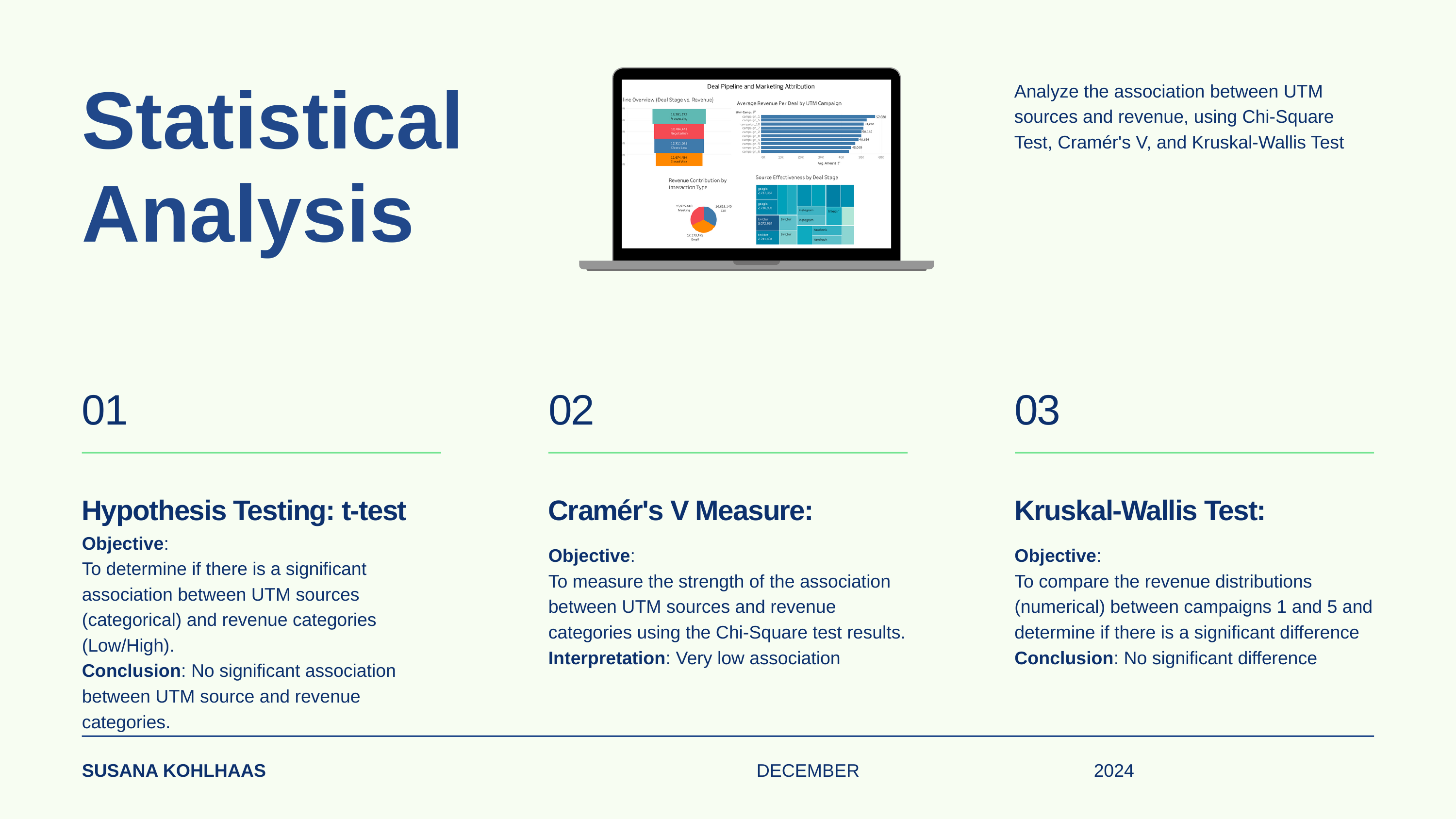

Statistical Analysis
Analyze the association between UTM sources and revenue, using Chi-Square Test, Cramér's V, and Kruskal-Wallis Test
01
02
03

Hypothesis Testing: t-test
Cramér's V Measure:
Kruskal-Wallis Test:
Objective:
To determine if there is a significant association between UTM sources (categorical) and revenue categories (Low/High).
Conclusion: No significant association between UTM source and revenue categories.
Objective:
To measure the strength of the association between UTM sources and revenue categories using the Chi-Square test results.
Interpretation: Very low association
Objective:
To compare the revenue distributions (numerical) between campaigns 1 and 5 and determine if there is a significant difference
Conclusion: No significant difference

SUSANA KOHLHAAS
DECEMBER
2024